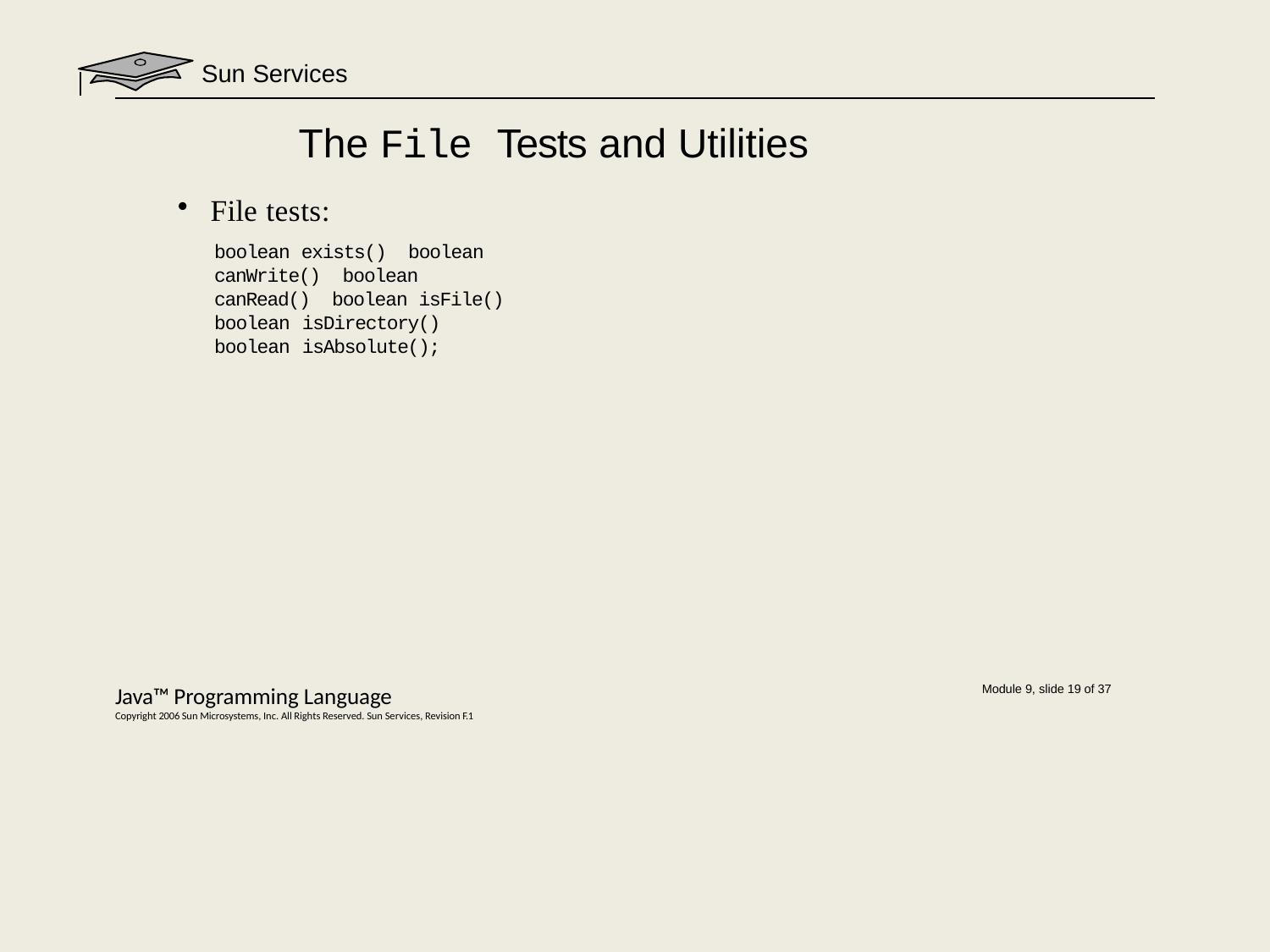

Sun Services

# The File Tests and Utilities
File tests:
boolean exists()  boolean canWrite()  boolean canRead()  boolean isFile()  boolean isDirectory()  boolean isAbsolute();
Java™ Programming Language
Copyright 2006 Sun Microsystems, Inc. All Rights Reserved. Sun Services, Revision F.1
Module 9, slide 19 of 37